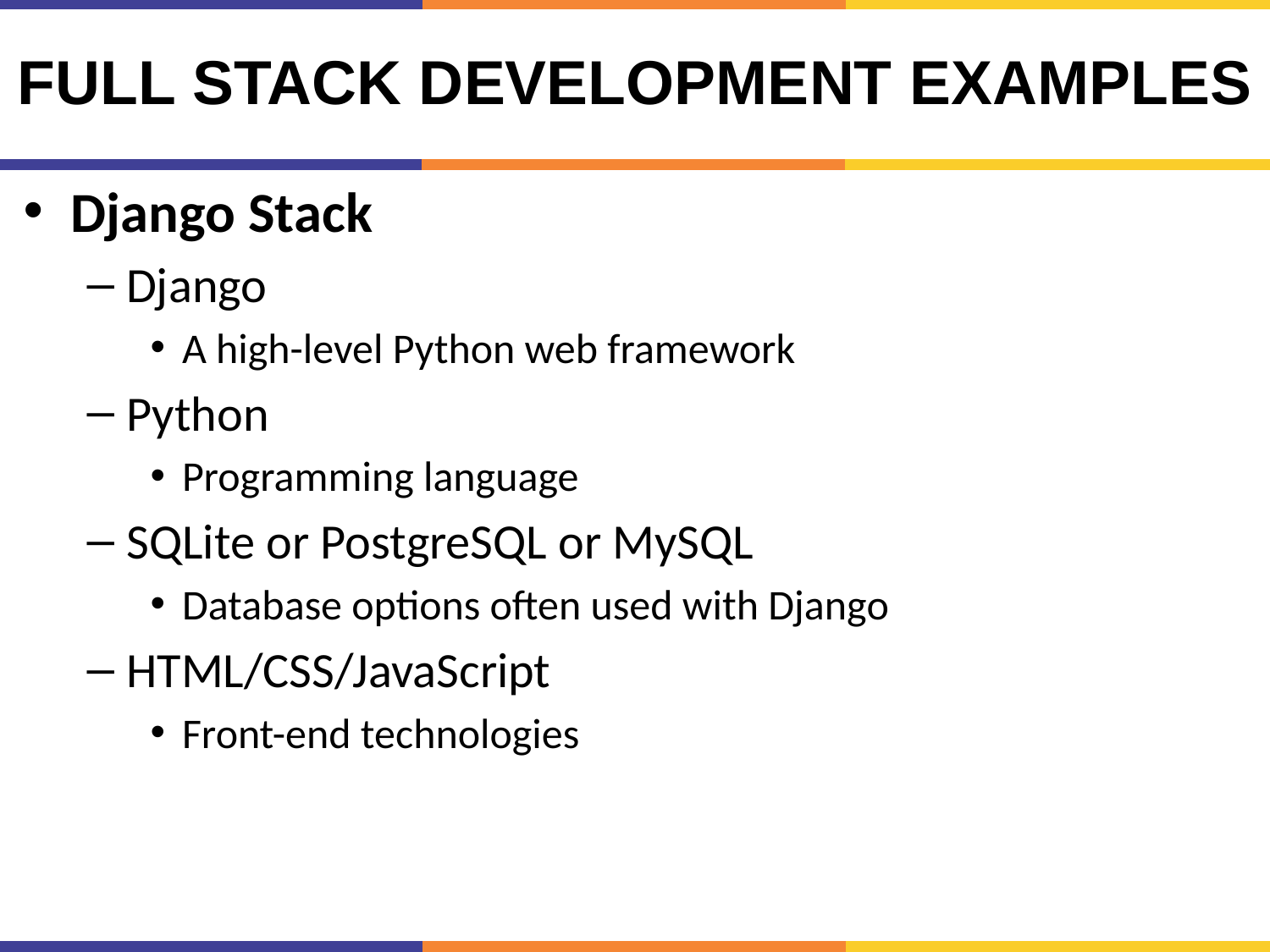

# Full Stack Development Examples
Django Stack
Django
A high-level Python web framework
Python
Programming language
SQLite or PostgreSQL or MySQL
Database options often used with Django
HTML/CSS/JavaScript
Front-end technologies